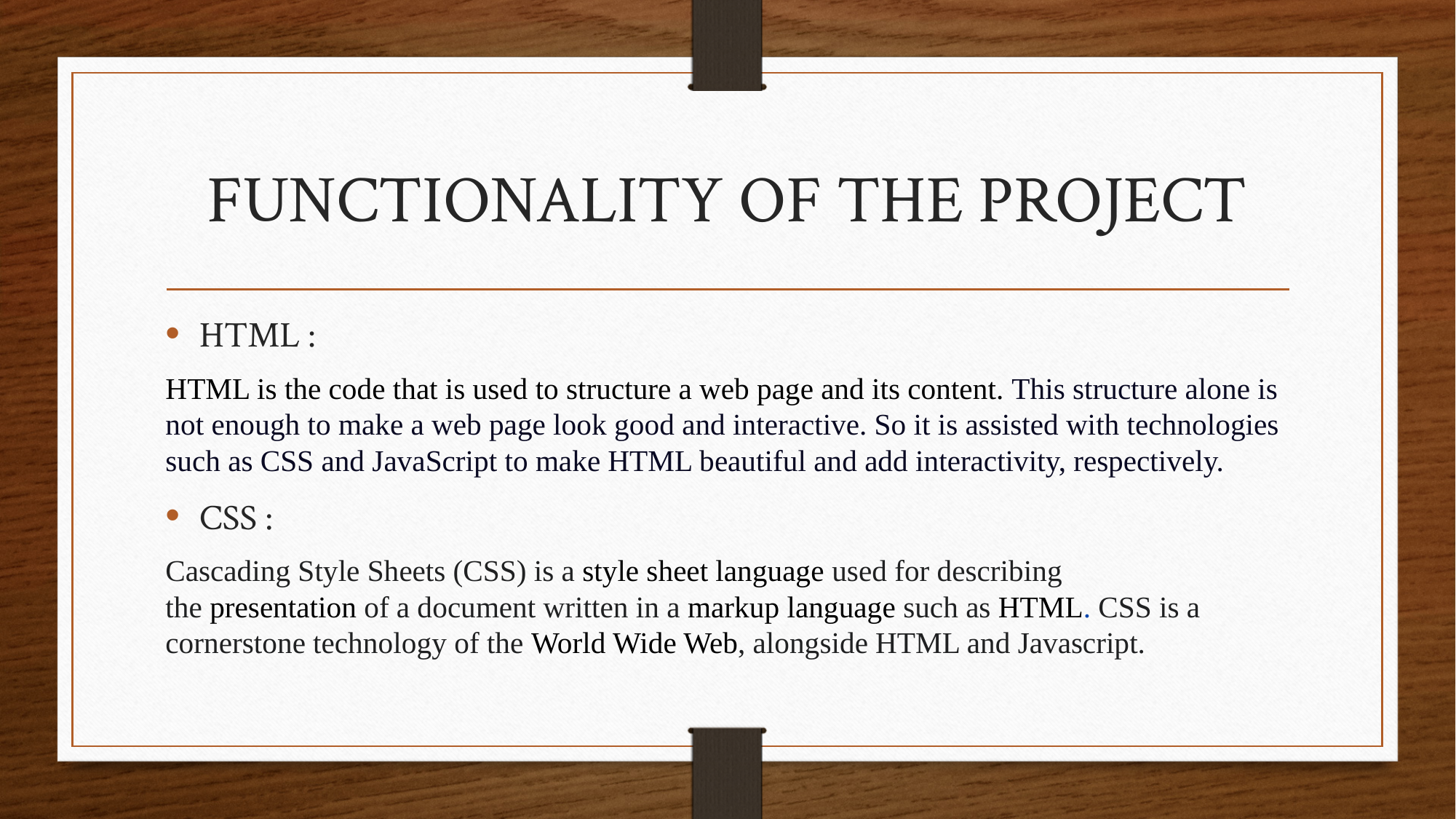

# FUNCTIONALITY OF THE PROJECT
HTML :
HTML is the code that is used to structure a web page and its content. This structure alone is not enough to make a web page look good and interactive. So it is assisted with technologies such as CSS and JavaScript to make HTML beautiful and add interactivity, respectively.
CSS :
Cascading Style Sheets (CSS) is a style sheet language used for describing the presentation of a document written in a markup language such as HTML. CSS is a cornerstone technology of the World Wide Web, alongside HTML and Javascript.